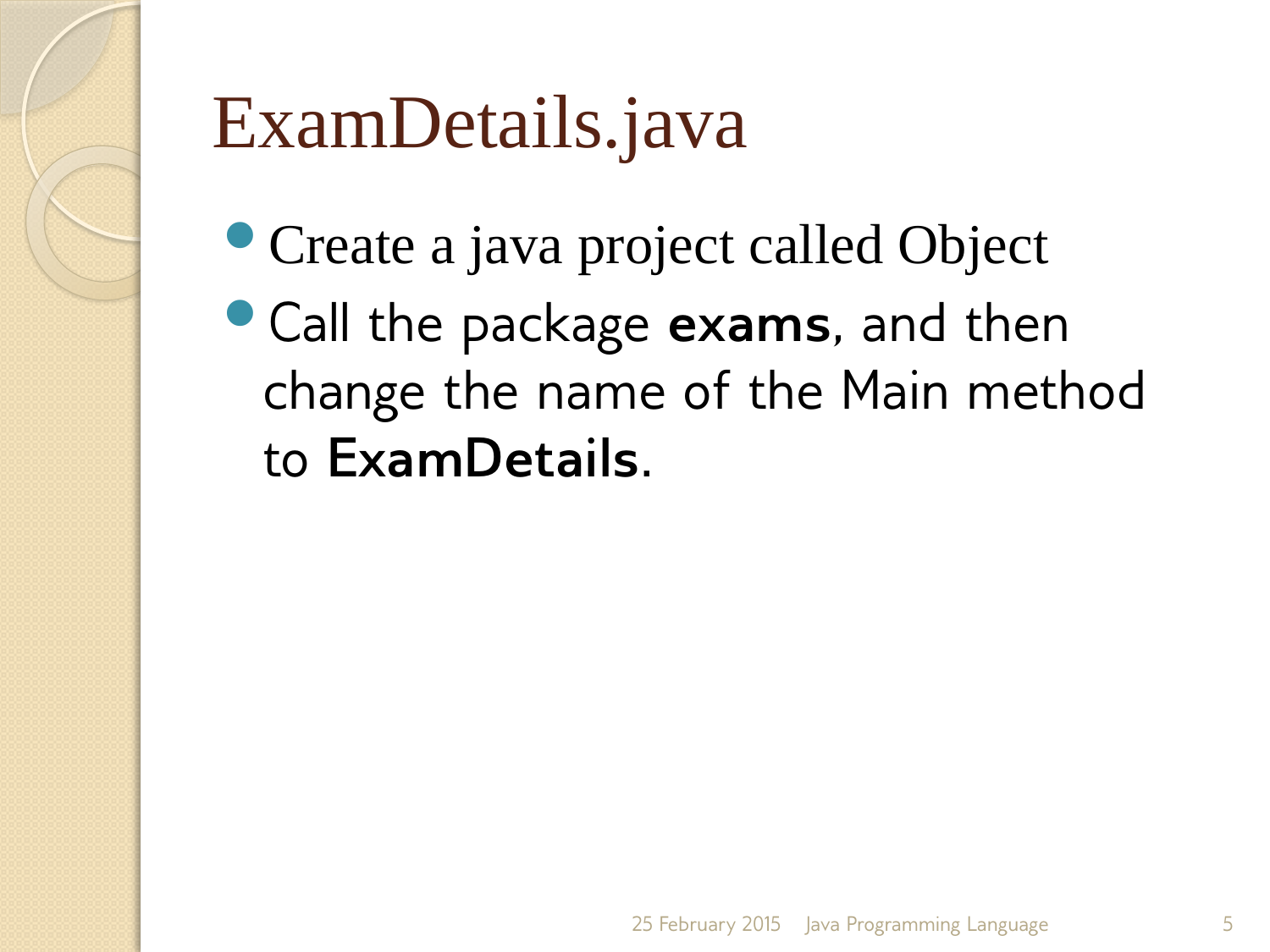

# ExamDetails.java
Create a java project called Object
Call the package exams, and then change the name of the Main method to ExamDetails.

25 February 2015
Java Programming Language
5